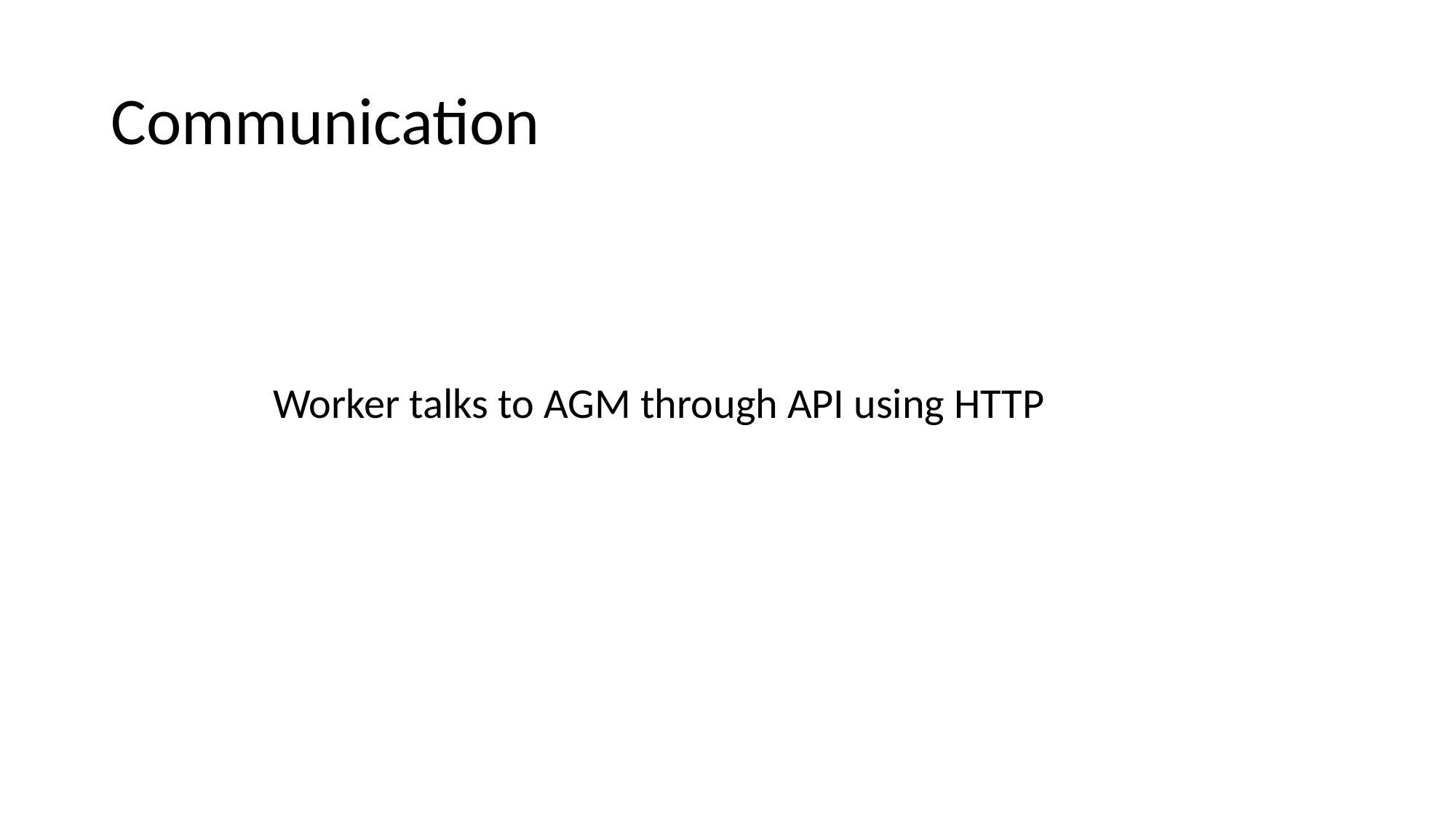

# Communication
Worker talks to AGM through API using HTTP